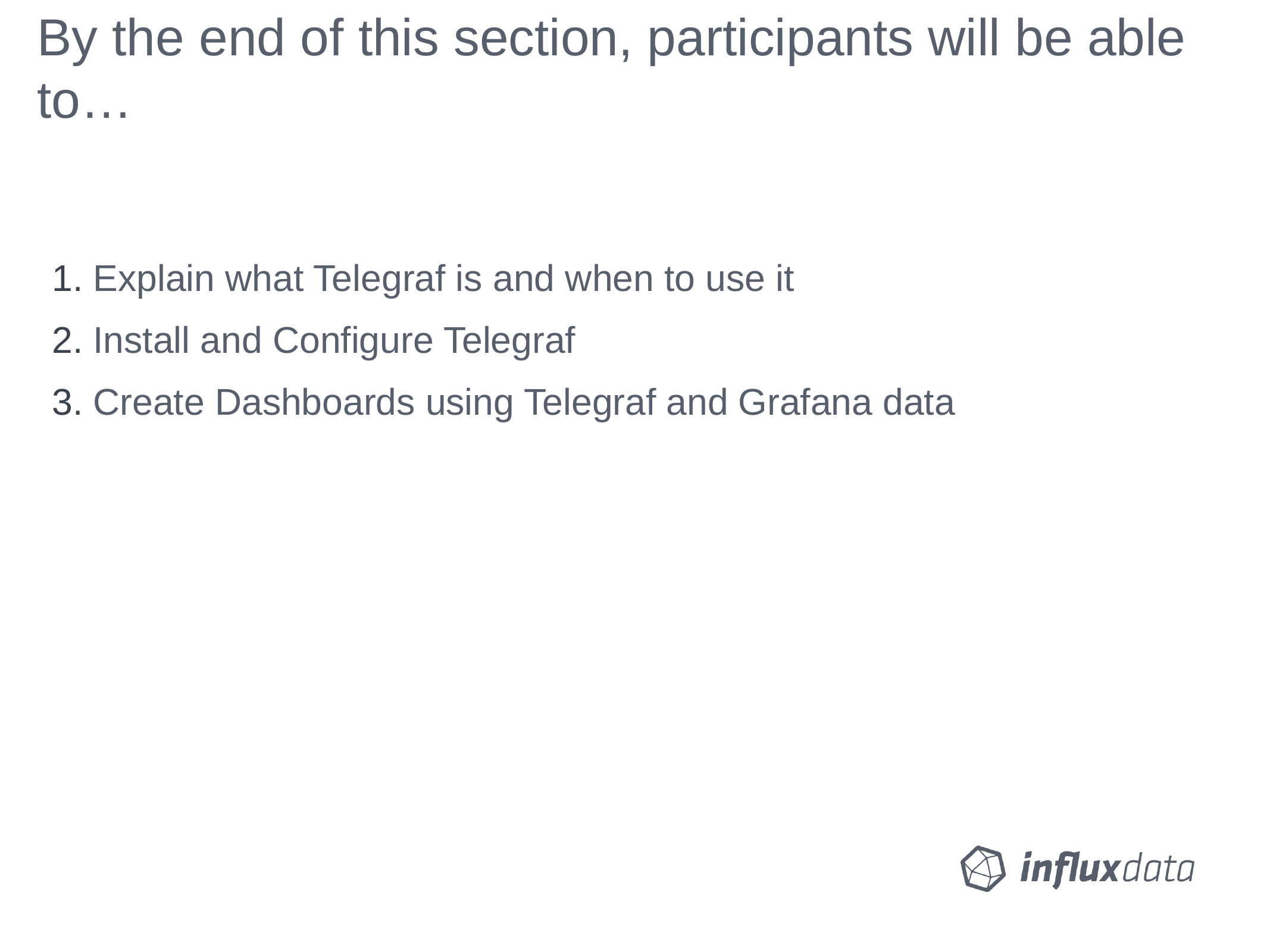

# By the end of this section, participants will be able to…
 Explain what Telegraf is and when to use it
 Install and Configure Telegraf
 Create Dashboards using Telegraf and Grafana data